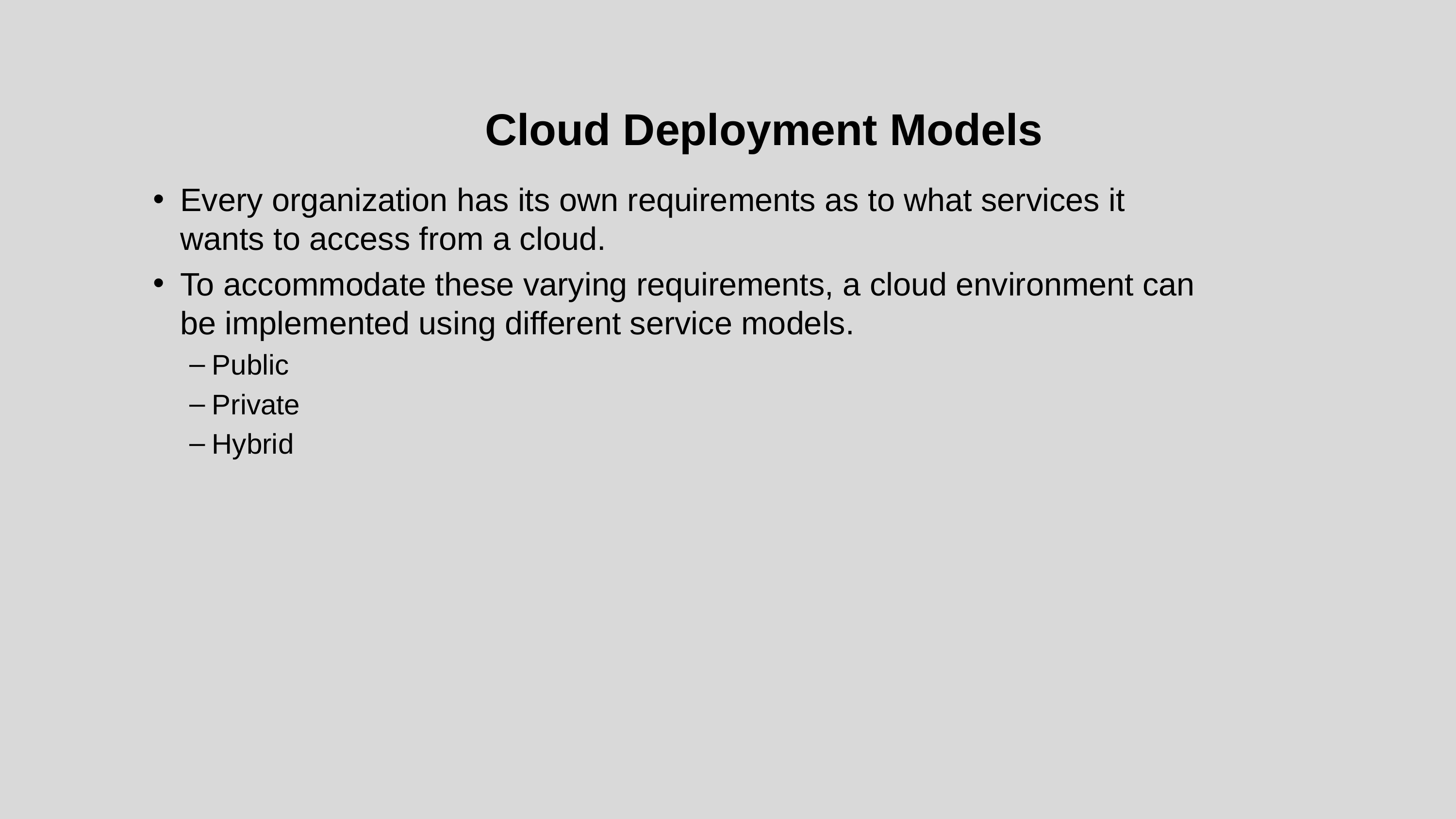

# Cloud Deployment Models
Every organization has its own requirements as to what services it wants to access from a cloud.
To accommodate these varying requirements, a cloud environment can be implemented using different service models.
Public
Private
Hybrid